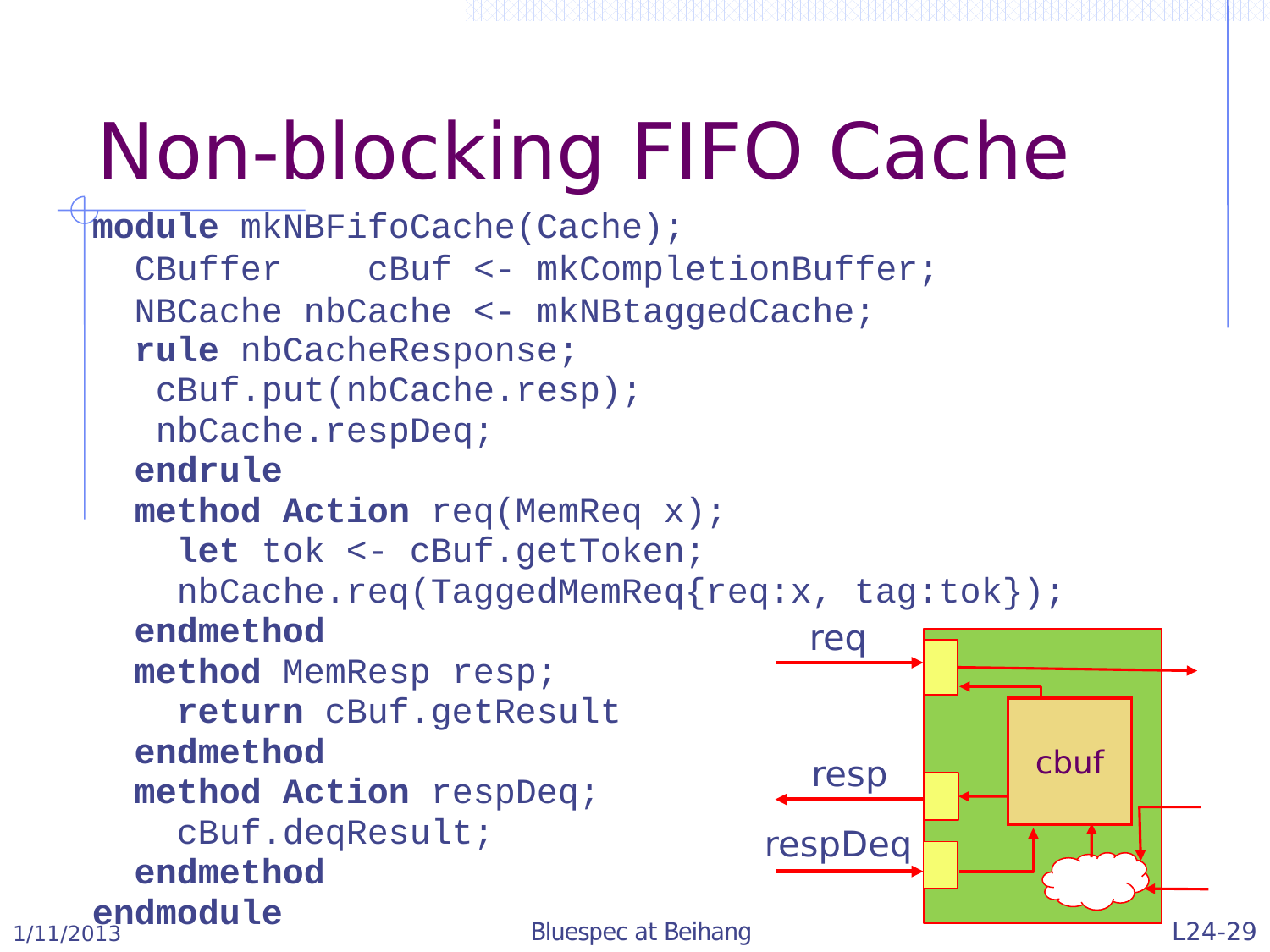

# Non-blocking FIFO Cache
module mkNBFifoCache(Cache);
  CBuffer    cBuf <- mkCompletionBuffer;
  NBCache nbCache <- mkNBtaggedCache;
  rule nbCacheResponse;
   cBuf.put(nbCache.resp);
   nbCache.respDeq;
  endrule
  method Action req(MemReq x);
    let tok <- cBuf.getToken;
    nbCache.req(TaggedMemReq{req:x, tag:tok});
  endmethod
  method MemResp resp;
    return cBuf.getResult
  endmethod
  method Action respDeq;
    cBuf.deqResult;
  endmethod
endmodule
req

cbuf

resp

respDeq

1/11/2013
Bluespec at Beihang
L24-29